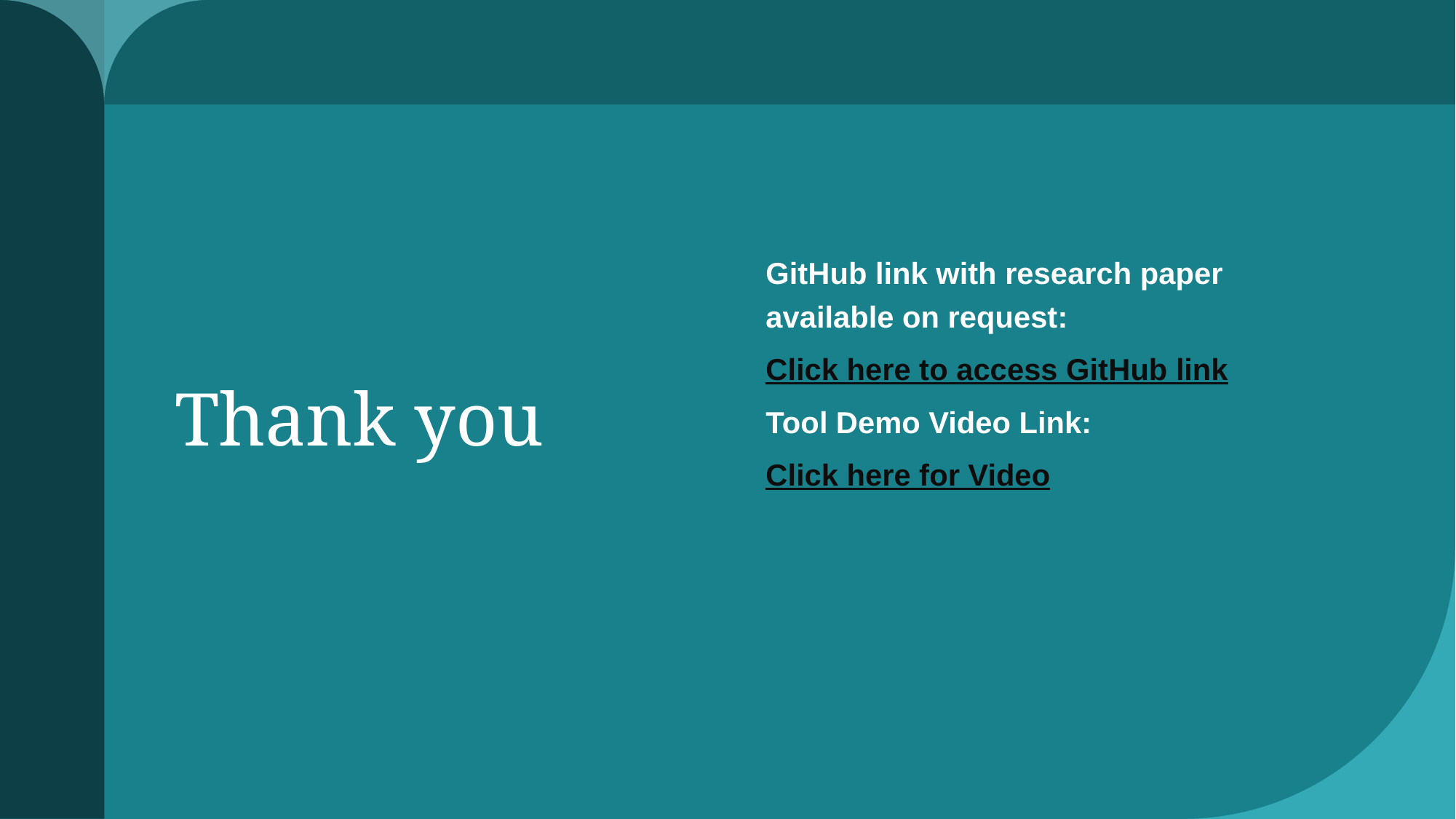

GitHub link with research paper available on request:
Click here to access GitHub link
Tool Demo Video Link:
Click here for Video

# Thank you